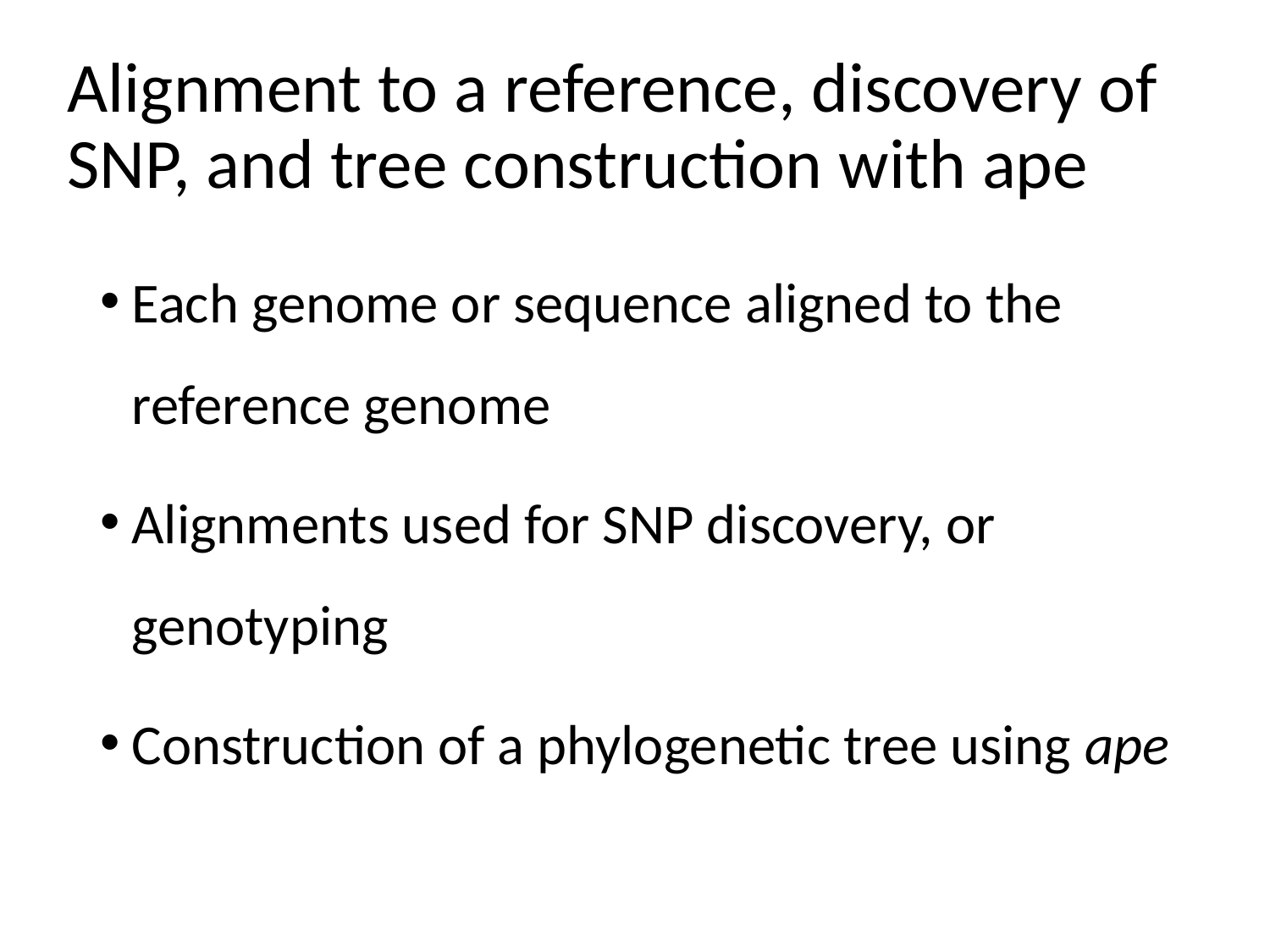

# Alignment to a reference, discovery of SNP, and tree construction with ape
Each genome or sequence aligned to the reference genome
Alignments used for SNP discovery, or genotyping
Construction of a phylogenetic tree using ape